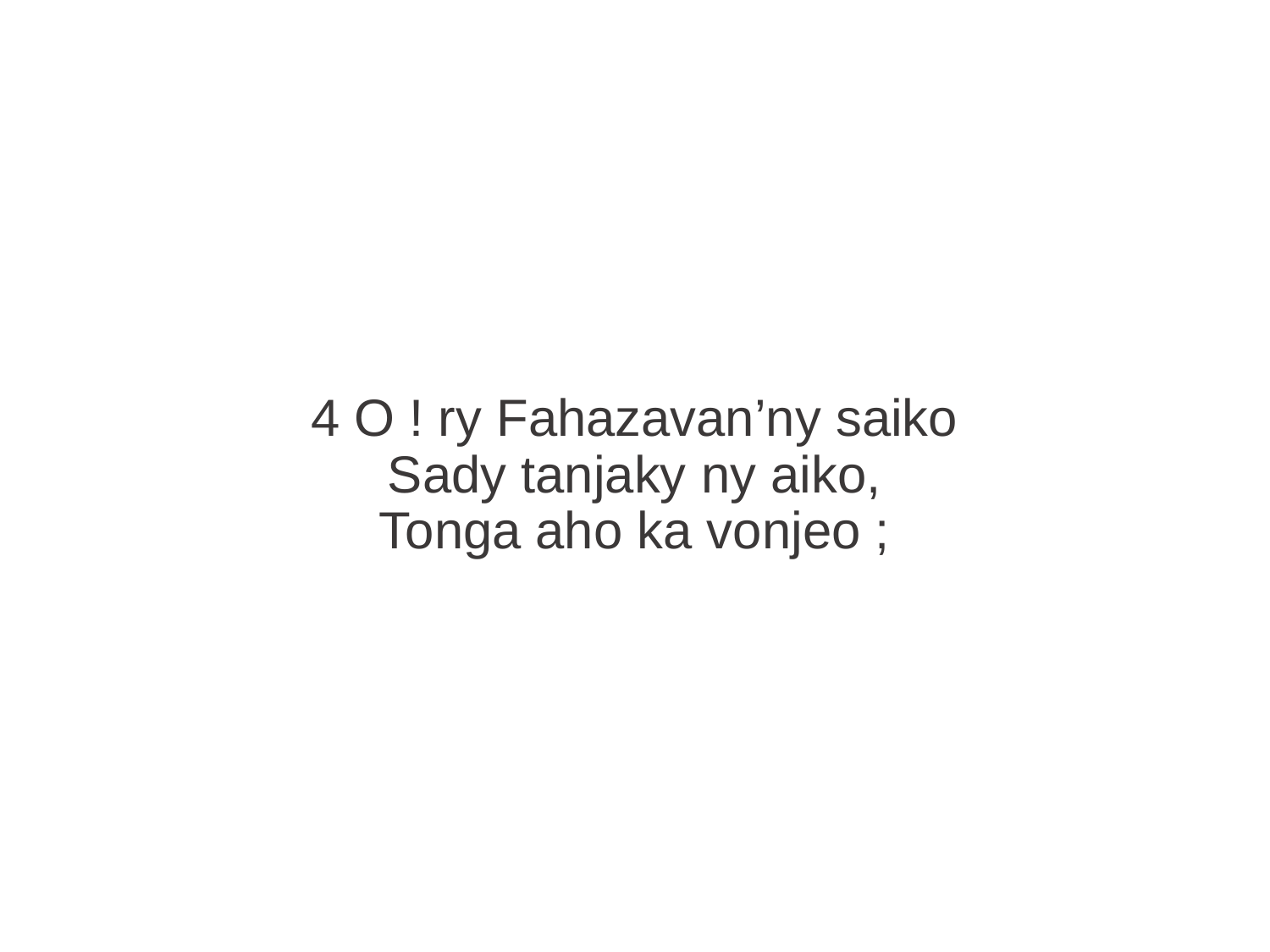

4 O ! ry Fahazavan’ny saiko
Sady tanjaky ny aiko,
Tonga aho ka vonjeo ;